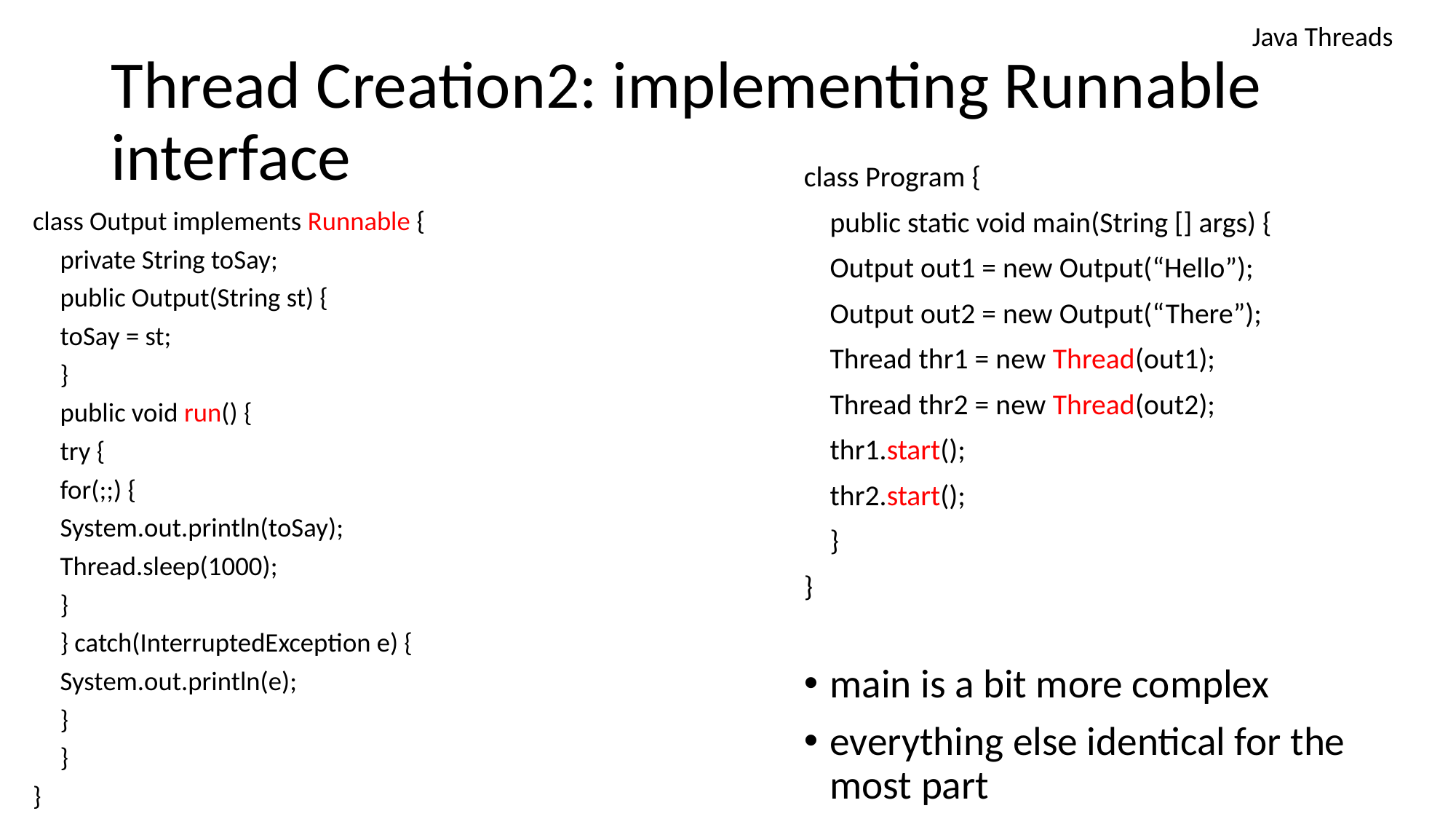

Java Threads
# Thread Creation2: implementing Runnable interface
class Program {
	public static void main(String [] args) {
		Output out1 = new Output(“Hello”);
		Output out2 = new Output(“There”);
		Thread thr1 = new Thread(out1);
		Thread thr2 = new Thread(out2);
		thr1.start();
		thr2.start();
	}
}

main is a bit more complex
everything else identical for the most part
class Output implements Runnable {
	private String toSay;
	public Output(String st) {
		toSay = st;
	}
	public void run() {
		try {
			for(;;) {
				System.out.println(toSay);
				Thread.sleep(1000);
			}
		} catch(InterruptedException e) {
			System.out.println(e);
		}
	}
}